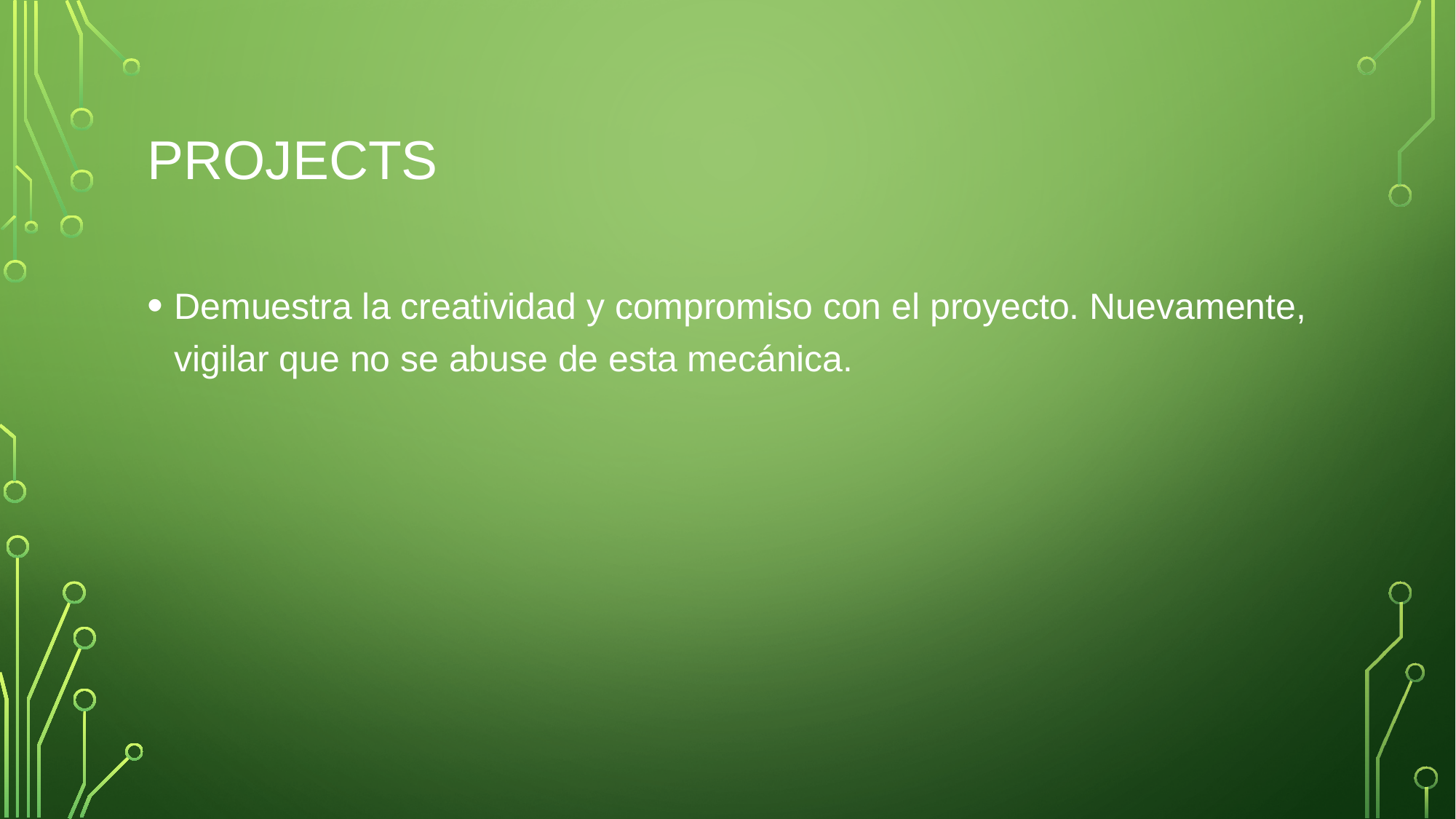

# Projects
Demuestra la creatividad y compromiso con el proyecto. Nuevamente, vigilar que no se abuse de esta mecánica.